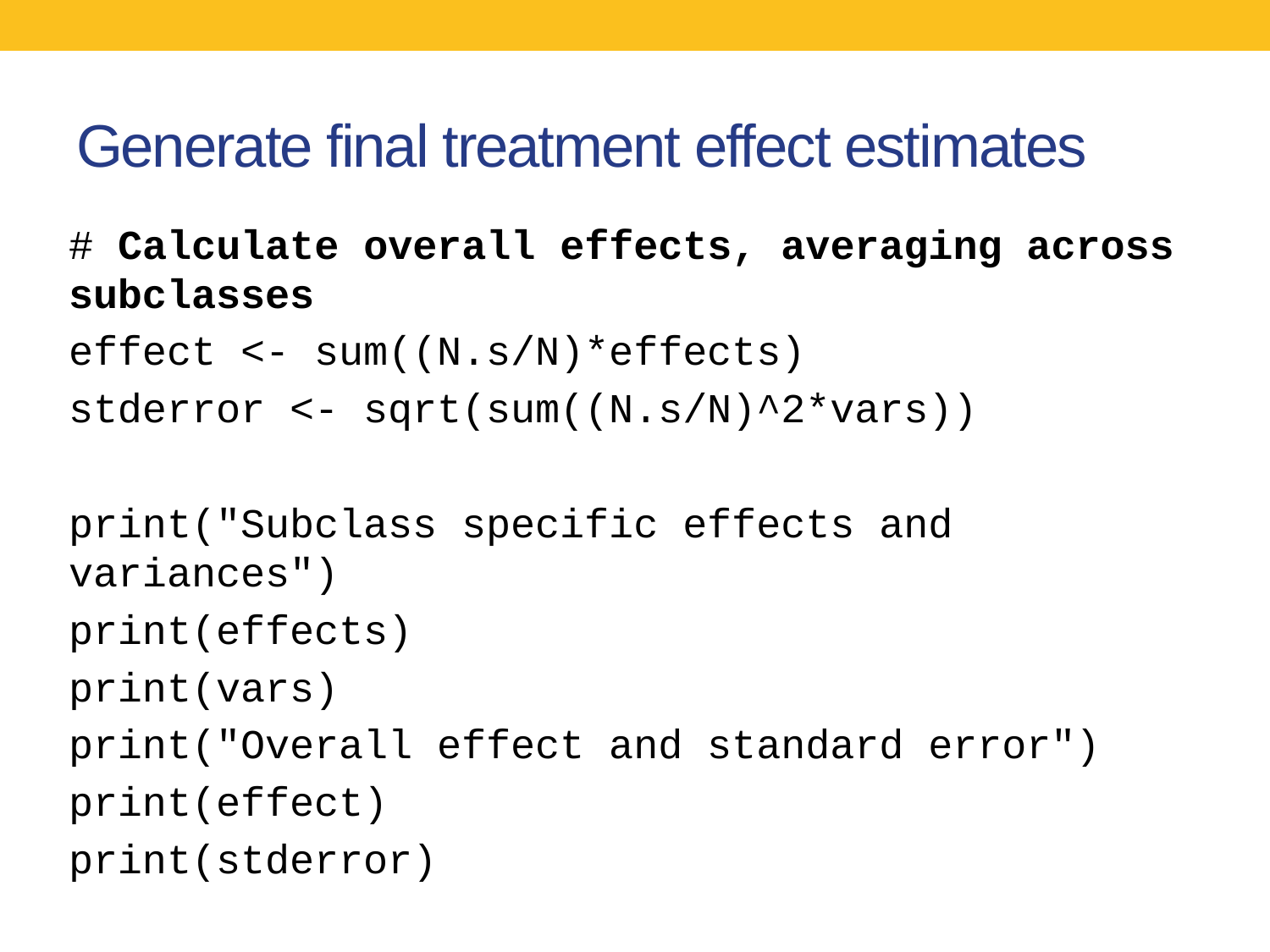

# Generate final treatment effect estimates
# Calculate overall effects, averaging across subclasses
effect <- sum((N.s/N)*effects)
stderror <- sqrt(sum((N.s/N)^2*vars))

print("Subclass specific effects and variances")
print(effects)
print(vars)
print("Overall effect and standard error")
print(effect)
print(stderror)